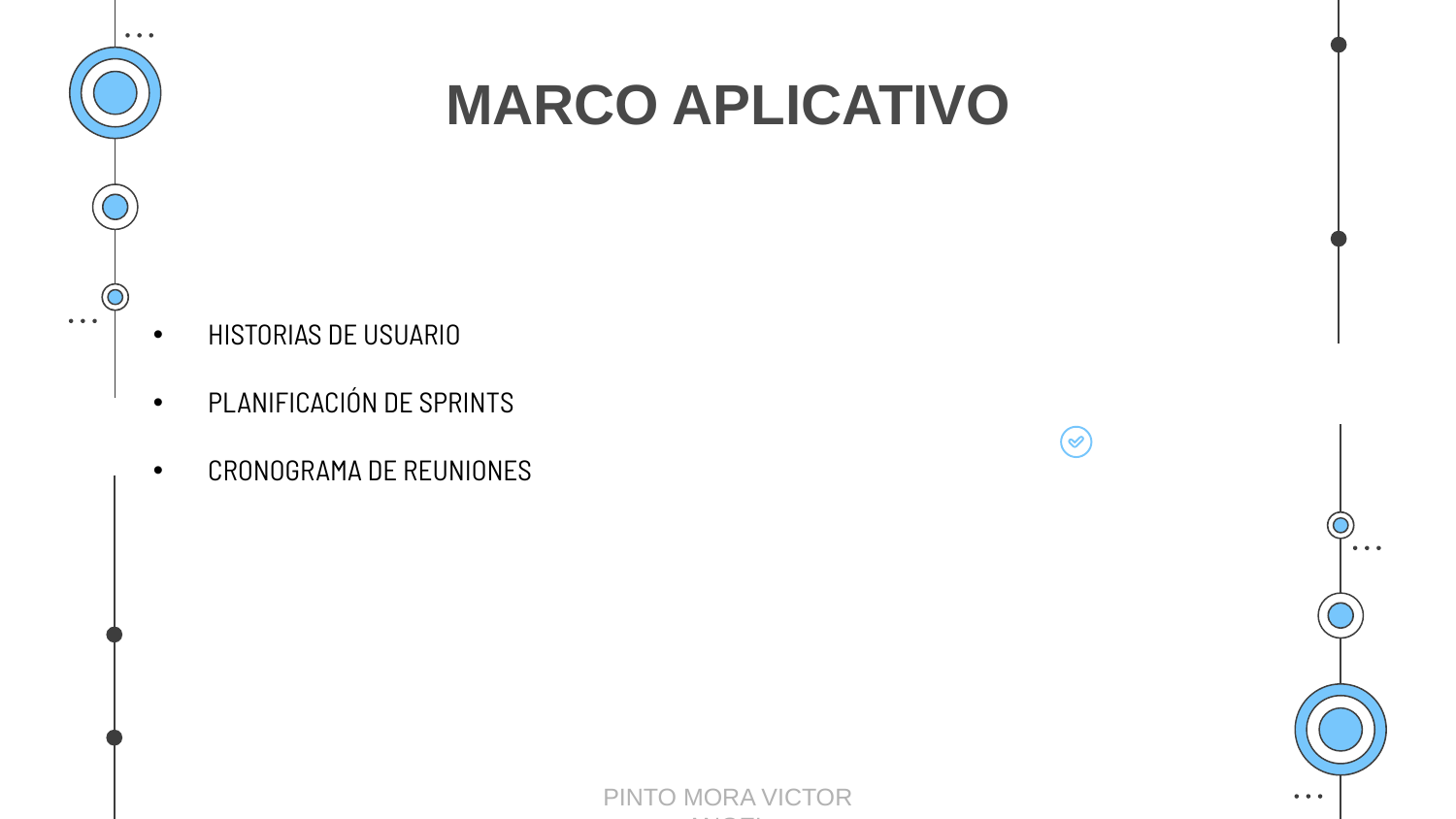

# MARCO APLICATIVO
HISTORIAS DE USUARIO
PLANIFICACIÓN DE SPRINTS
CRONOGRAMA DE REUNIONES

PINTO MORA VICTOR ANGEL